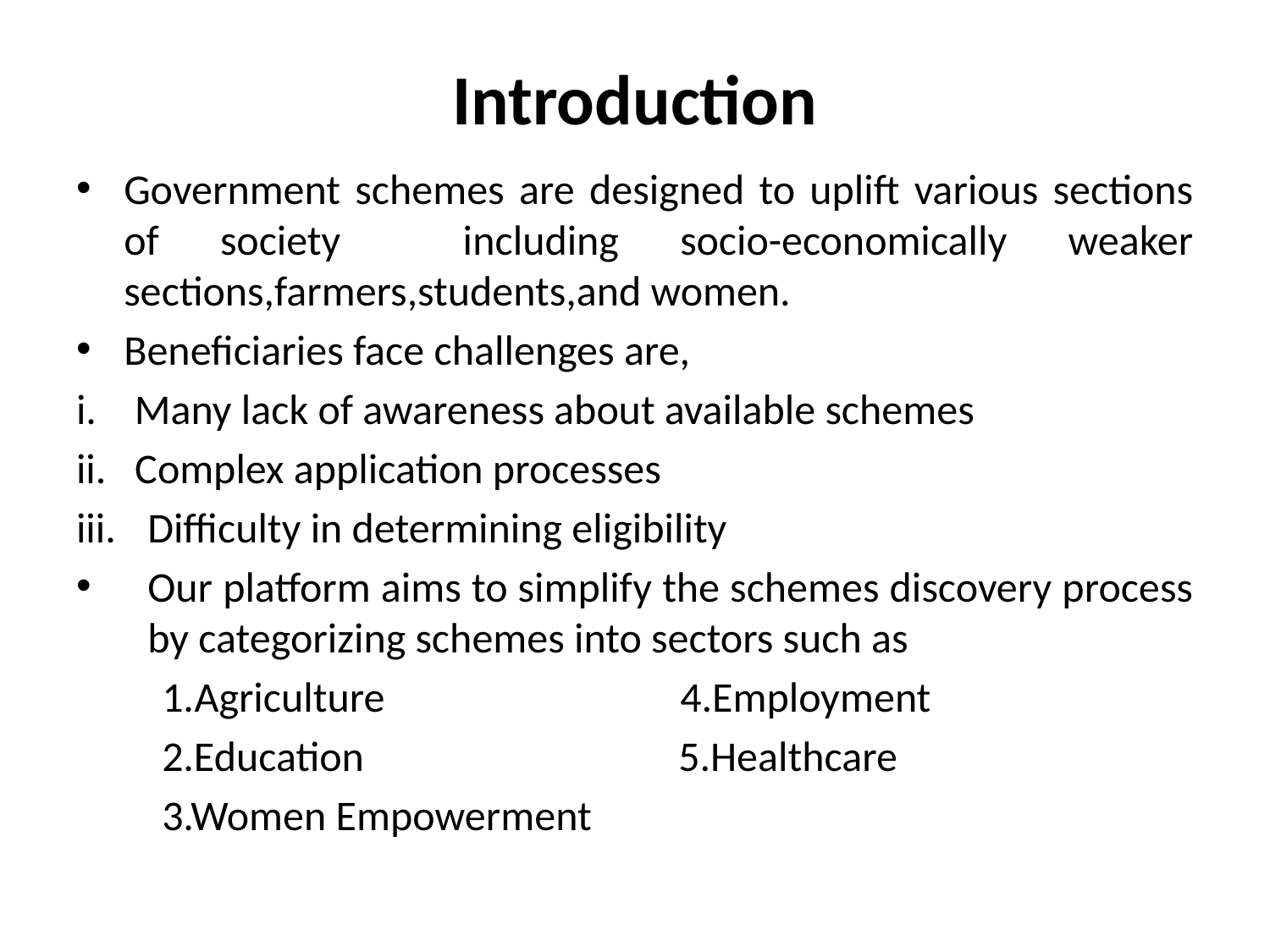

# Introduction
Government schemes are designed to uplift various sections of society  including socio-economically weaker sections,farmers,students,and women.
Beneficiaries face challenges are,
i.    Many lack of awareness about available schemes
ii.   Complex application processes
Difficulty in determining eligibility
Our platform aims to simplify the schemes discovery process by categorizing schemes into sectors such as
         1.Agriculture                               4.Employment
         2.Education                                 5.Healthcare
         3.Women Empowerment